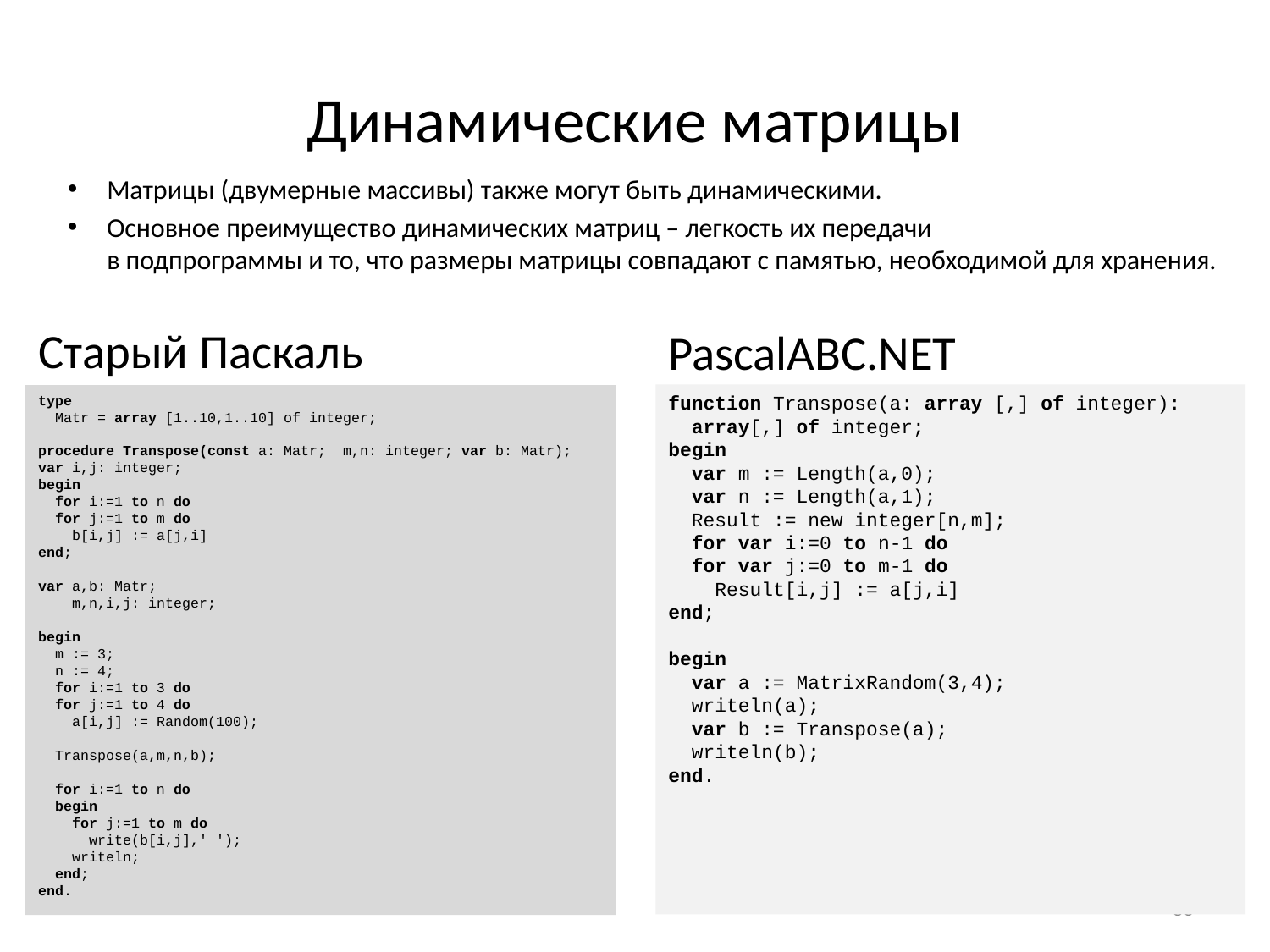

# Динамические матрицы
Матрицы (двумерные массивы) также могут быть динамическими.
Основное преимущество динамических матриц – легкость их передачи
в подпрограммы и то, что размеры матрицы совпадают с памятью, необходимой для хранения.
Старый Паскаль
type
  Matr = array [1..10,1..10] of integer;

procedure Transpose(const a: Matr;  m,n: integer; var b: Matr);
var i,j: integer;
begin
  for i:=1 to n do
  for j:=1 to m do
    b[i,j] := a[j,i]
end;

var a,b: Matr;
    m,n,i,j: integer;

begin
  m := 3;
  n := 4;
  for i:=1 to 3 do
  for j:=1 to 4 do
    a[i,j] := Random(100);

  Transpose(a,m,n,b);

  for i:=1 to n do
  begin
    for j:=1 to m do
      write(b[i,j],' ');
    writeln;
  end;
end.
PascalABC.NET
function Transpose(a: array [,] of integer):
  array[,] of integer;
begin
  var m := Length(a,0);
  var n := Length(a,1);
  Result := new integer[n,m];
  for var i:=0 to n-1 do
  for var j:=0 to m-1 do
    Result[i,j] := a[j,i]
end;

begin
  var a := MatrixRandom(3,4);
  writeln(a);
  var b := Transpose(a);
  writeln(b);
end.
30